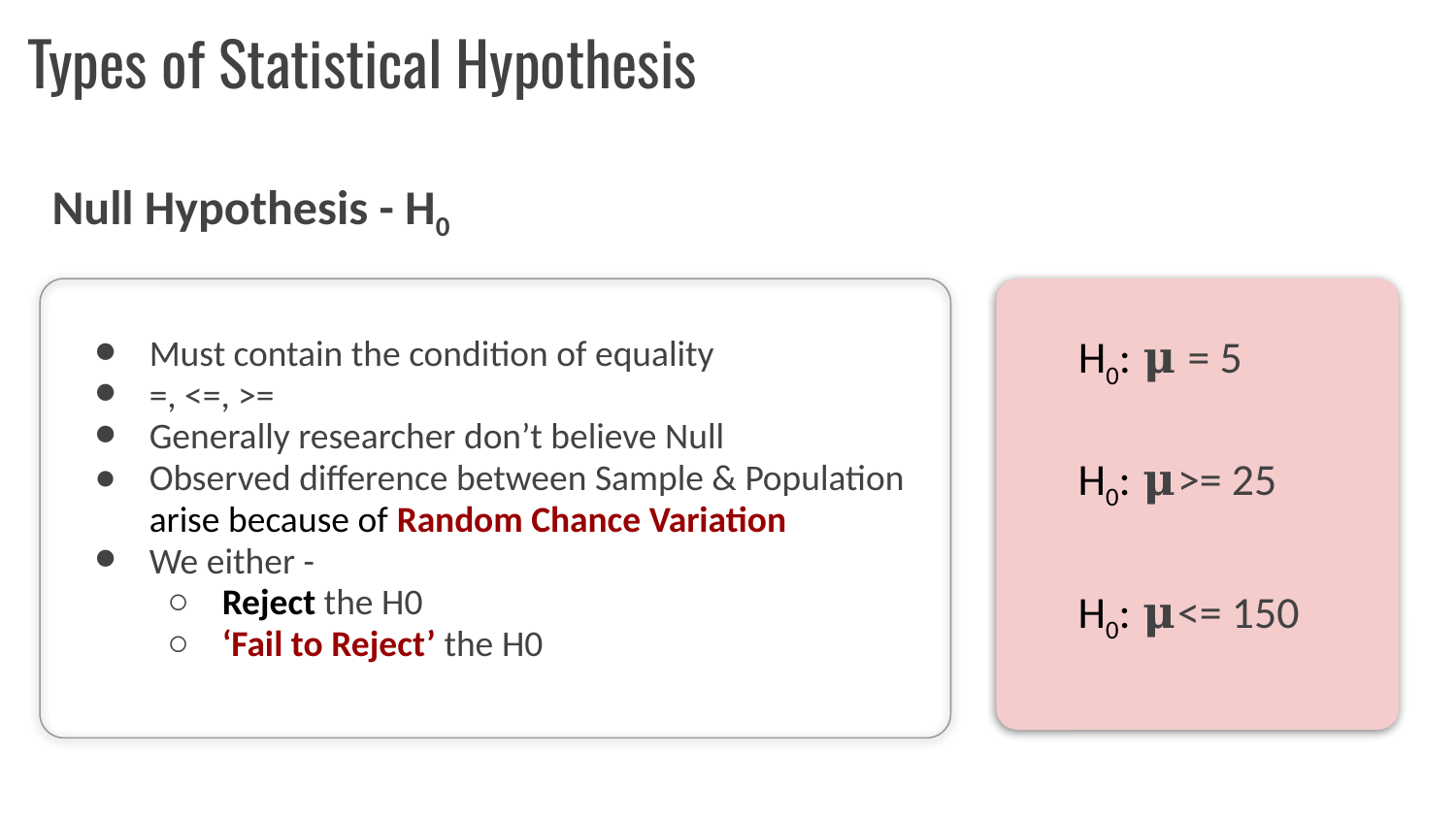

# Types of Statistical Hypothesis
Null Hypothesis - H0

H0: 𝛍 = 5
Must contain the condition of equality
=, <=, >=
Generally researcher don’t believe Null
Observed difference between Sample & Population arise because of Random Chance Variation
We either -
Reject the H0
‘Fail to Reject’ the H0
H0: 𝛍>= 25
H0: 𝛍<= 150